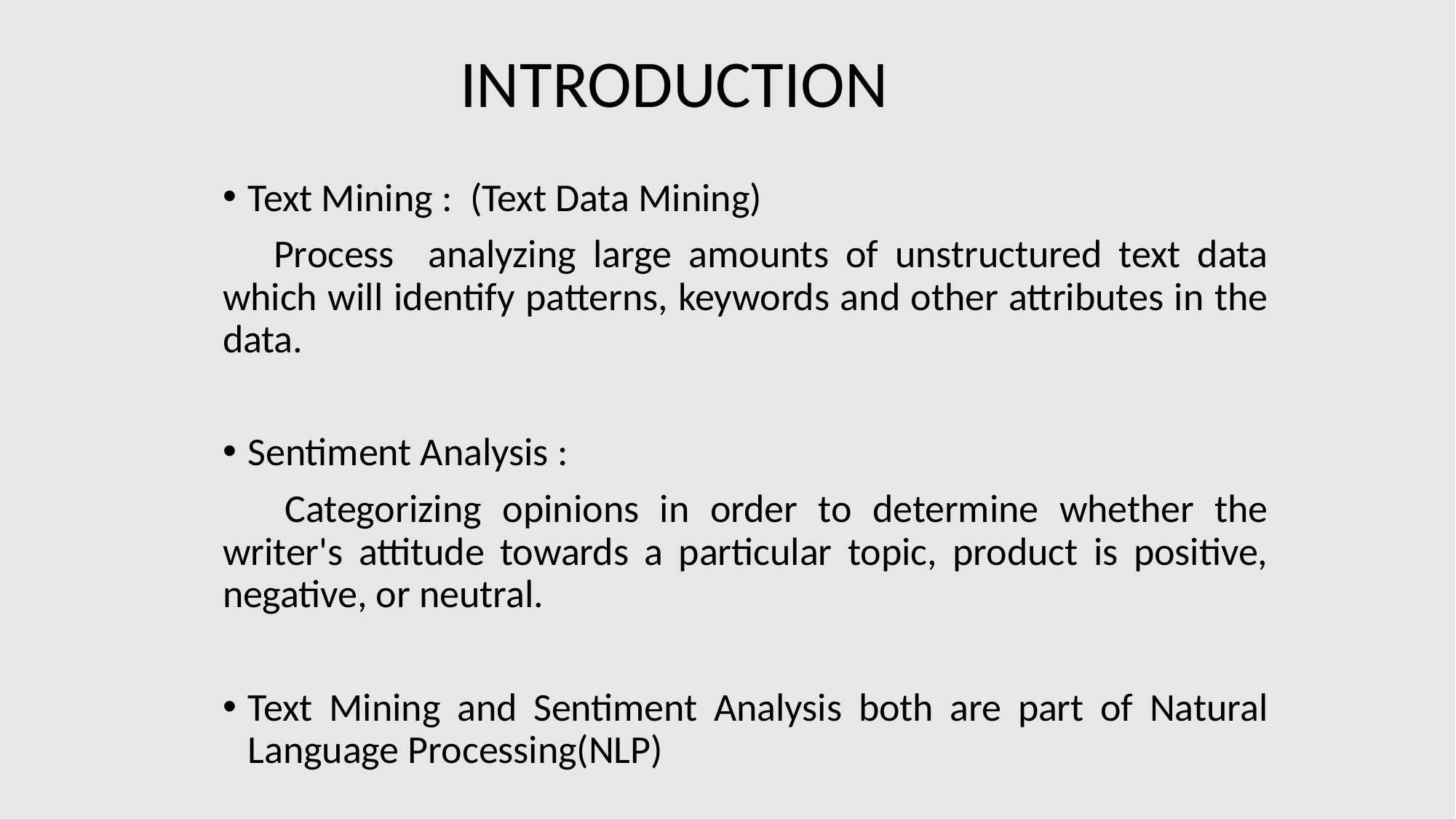

# INTRODUCTION
Text Mining :  (Text Data Mining)
   Process  analyzing large amounts of unstructured text data which will identify patterns, keywords and other attributes in the data.

Sentiment Analysis :
   Categorizing opinions in order to determine whether the writer's attitude towards a particular topic, product is positive, negative, or neutral.

Text Mining and Sentiment Analysis both are part of Natural Language Processing(NLP)